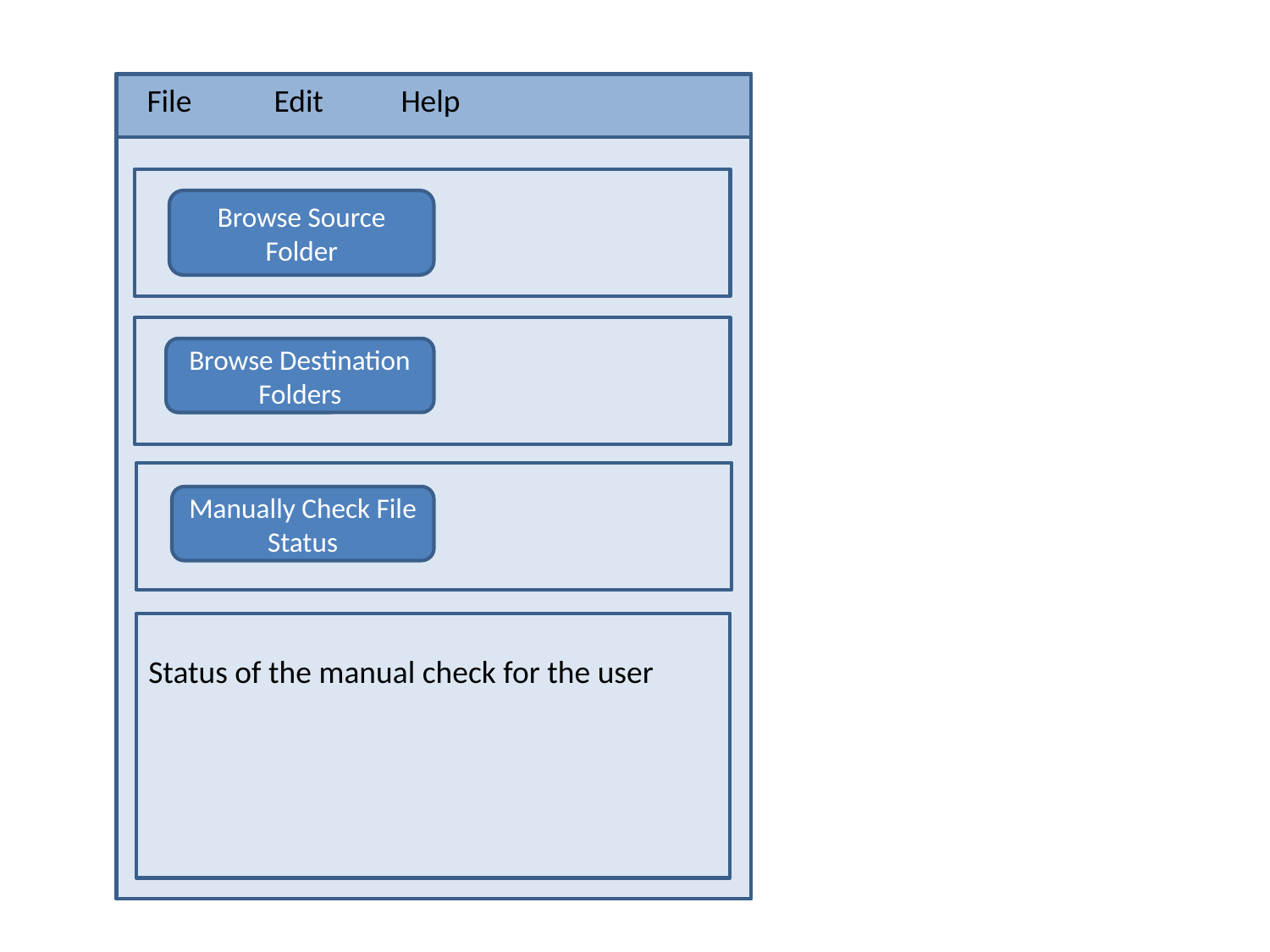

File 	Edit	Help

Browse Source Folder

Browse Destination Folders

Manually Check File Status

Status of the manual check for the user